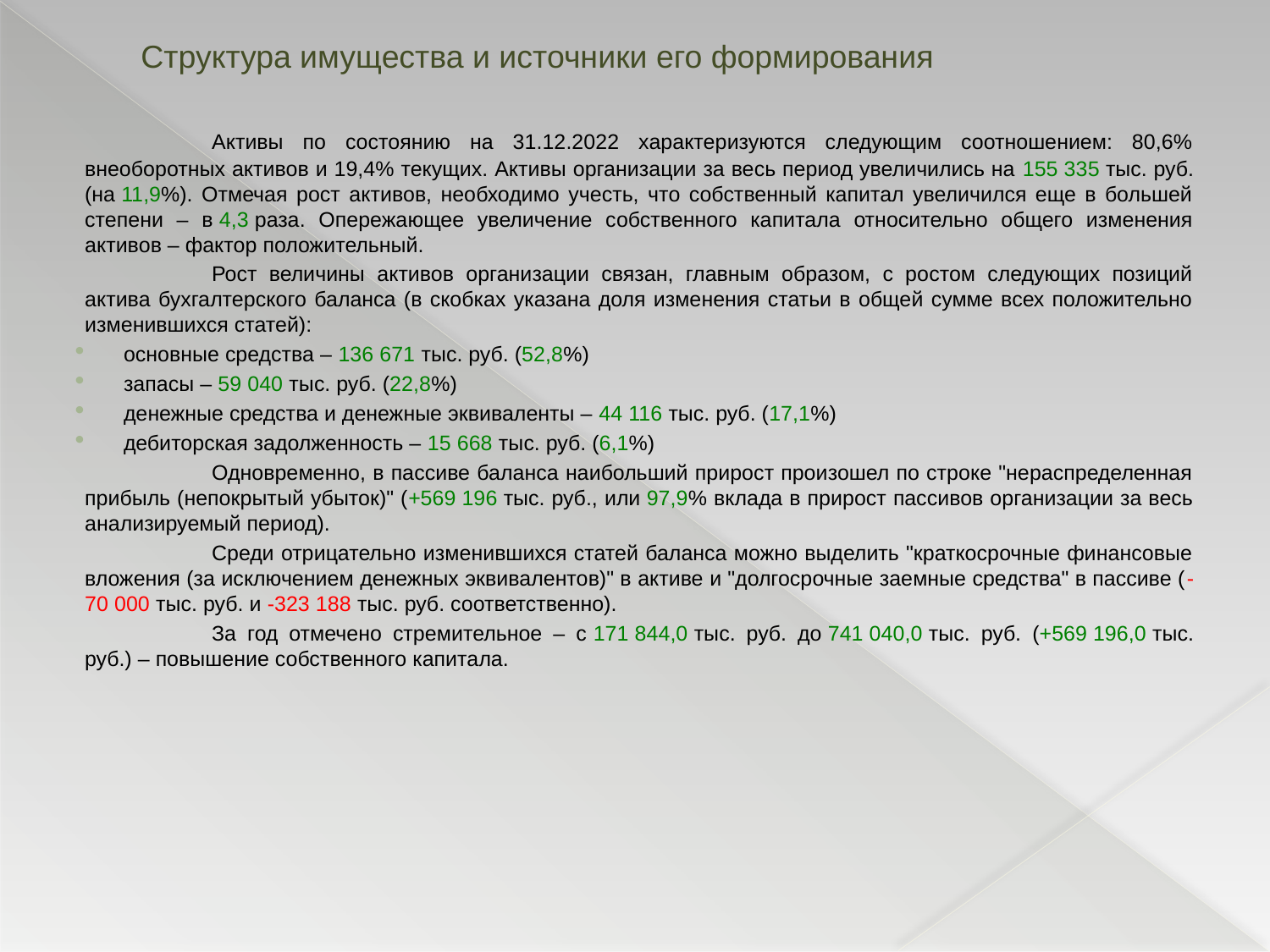

# Структура имущества и источники его формирования

	Активы по состоянию на 31.12.2022 характеризуются следующим соотношением: 80,6% внеоборотных активов и 19,4% текущих. Активы организации за весь период увеличились на 155 335 тыс. руб. (на 11,9%). Отмечая рост активов, необходимо учесть, что собственный капитал увеличился еще в большей степени – в 4,3 раза. Опережающее увеличение собственного капитала относительно общего изменения активов – фактор положительный.
	Рост величины активов организации связан, главным образом, с ростом следующих позиций актива бухгалтерского баланса (в скобках указана доля изменения статьи в общей сумме всех положительно изменившихся статей):
основные средства – 136 671 тыс. руб. (52,8%)
запасы – 59 040 тыс. руб. (22,8%)
денежные средства и денежные эквиваленты – 44 116 тыс. руб. (17,1%)
дебиторская задолженность – 15 668 тыс. руб. (6,1%)
	Одновременно, в пассиве баланса наибольший прирост произошел по строке "нераспределенная прибыль (непокрытый убыток)" (+569 196 тыс. руб., или 97,9% вклада в прирост пассивов организации за весь анализируемый период).
	Среди отрицательно изменившихся статей баланса можно выделить "краткосрочные финансовые вложения (за исключением денежных эквивалентов)" в активе и "долгосрочные заемные средства" в пассиве (-70 000 тыс. руб. и -323 188 тыс. руб. соответственно).
	За год отмечено стремительное – c 171 844,0 тыс. руб. до 741 040,0 тыс. руб. (+569 196,0 тыс. руб.) – повышение собственного капитала.